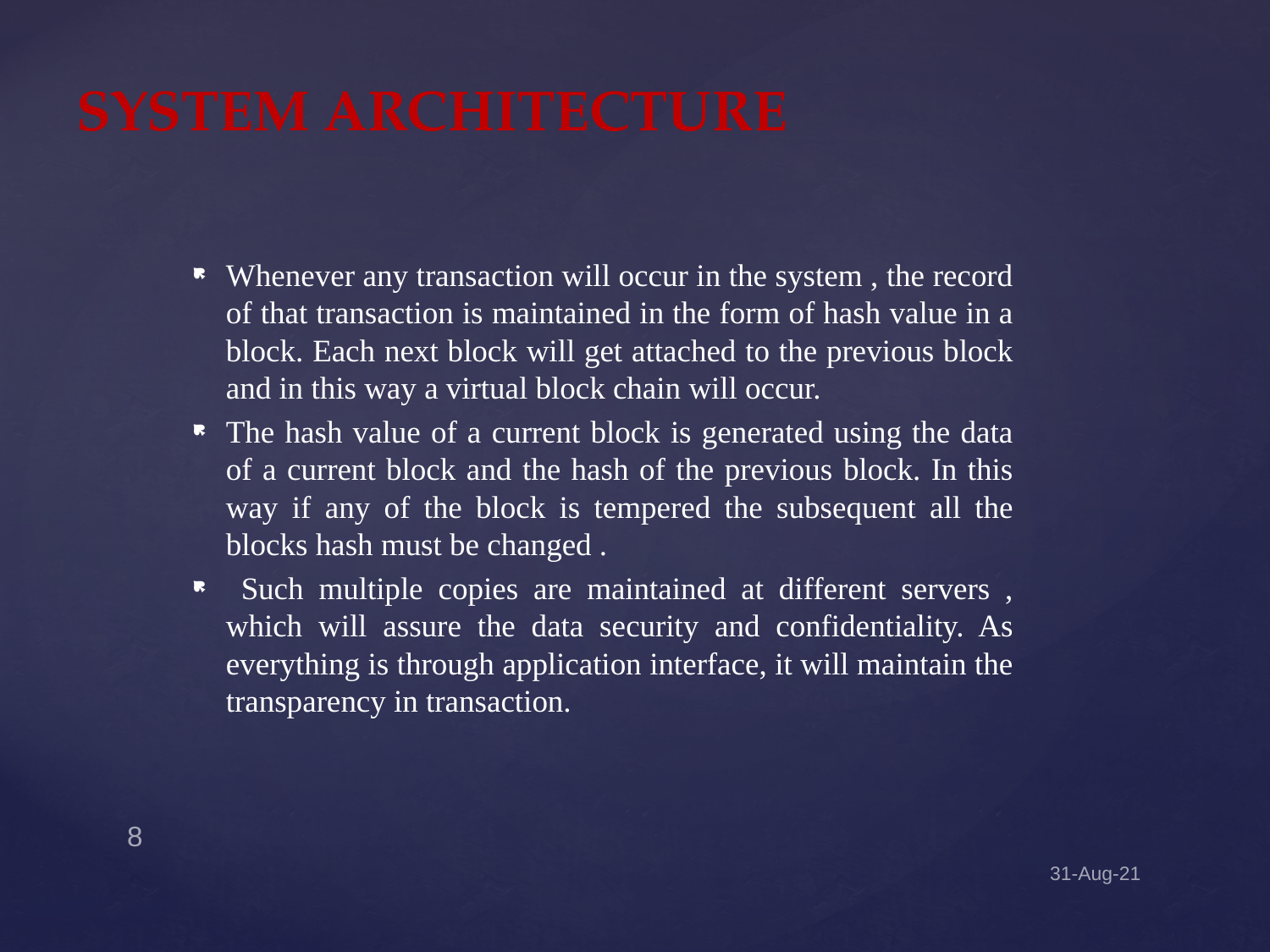

# SYSTEM ARCHITECTURE
Whenever any transaction will occur in the system , the record of that transaction is maintained in the form of hash value in a block. Each next block will get attached to the previous block and in this way a virtual block chain will occur.
The hash value of a current block is generated using the data of a current block and the hash of the previous block. In this way if any of the block is tempered the subsequent all the blocks hash must be changed .
 Such multiple copies are maintained at different servers , which will assure the data security and confidentiality. As everything is through application interface, it will maintain the transparency in transaction.
8
31-Aug-21